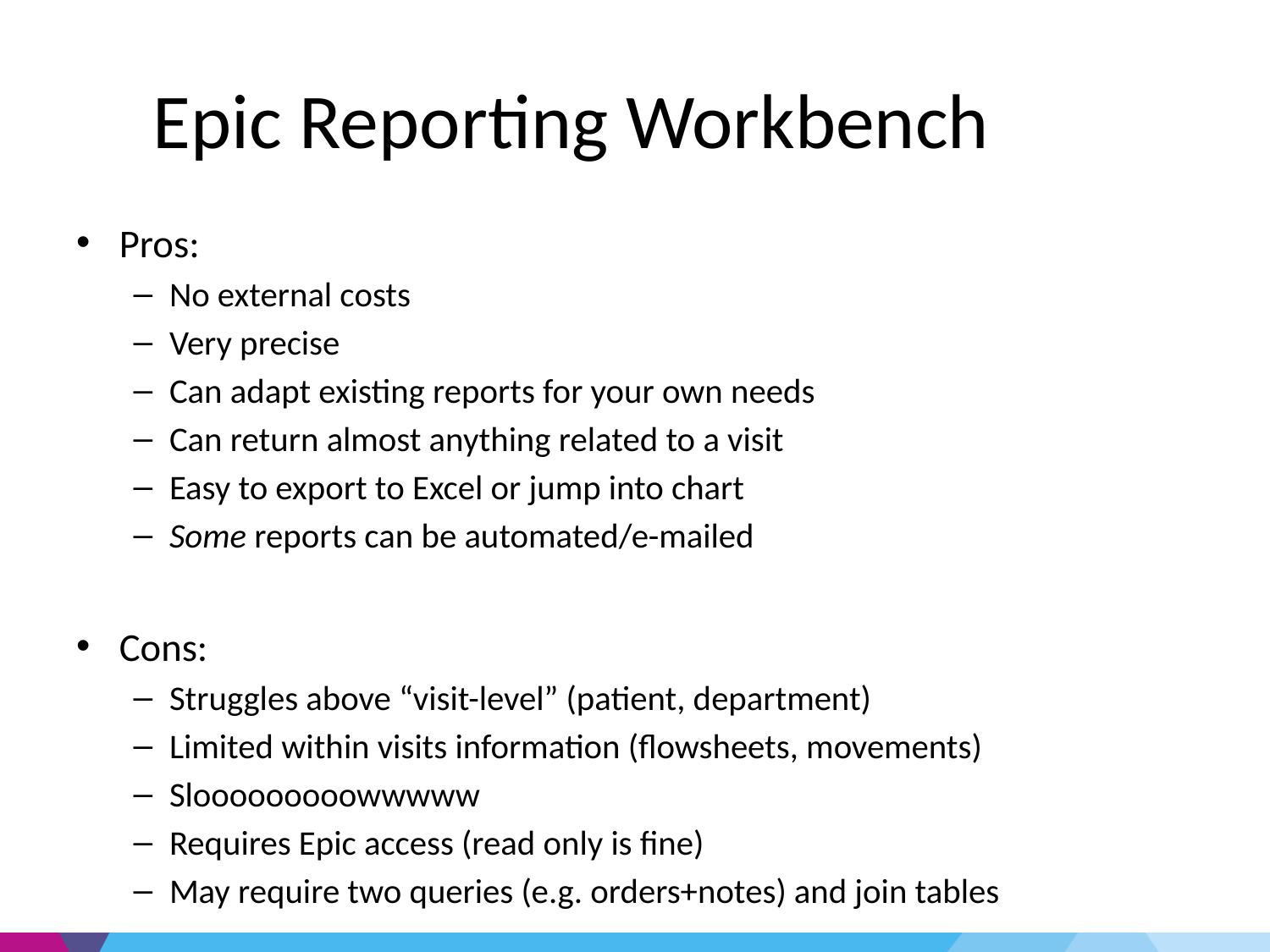

Epic Reporting Workbench
Pros:
No external costs
Very precise
Can adapt existing reports for your own needs
Can return almost anything related to a visit
Easy to export to Excel or jump into chart
Some reports can be automated/e-mailed

Cons:
Struggles above “visit-level” (patient, department)
Limited within visits information (flowsheets, movements)
Slooooooooowwwww
Requires Epic access (read only is fine)
May require two queries (e.g. orders+notes) and join tables